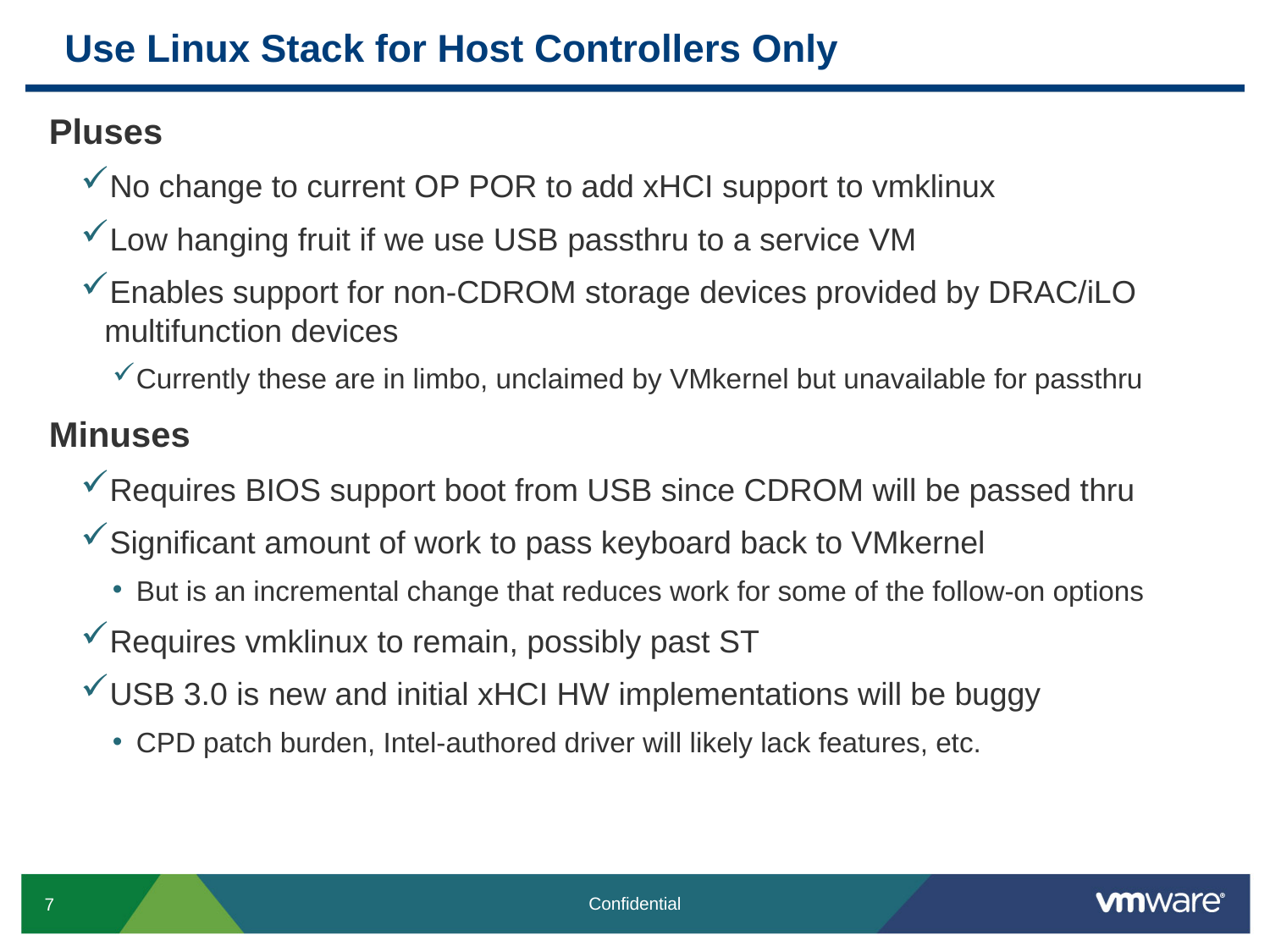

# Use Linux Stack for Host Controllers Only
Pluses
No change to current OP POR to add xHCI support to vmklinux
Low hanging fruit if we use USB passthru to a service VM
Enables support for non-CDROM storage devices provided by DRAC/iLO multifunction devices
Currently these are in limbo, unclaimed by VMkernel but unavailable for passthru
Minuses
Requires BIOS support boot from USB since CDROM will be passed thru
Significant amount of work to pass keyboard back to VMkernel
But is an incremental change that reduces work for some of the follow-on options
Requires vmklinux to remain, possibly past ST
USB 3.0 is new and initial xHCI HW implementations will be buggy
CPD patch burden, Intel-authored driver will likely lack features, etc.